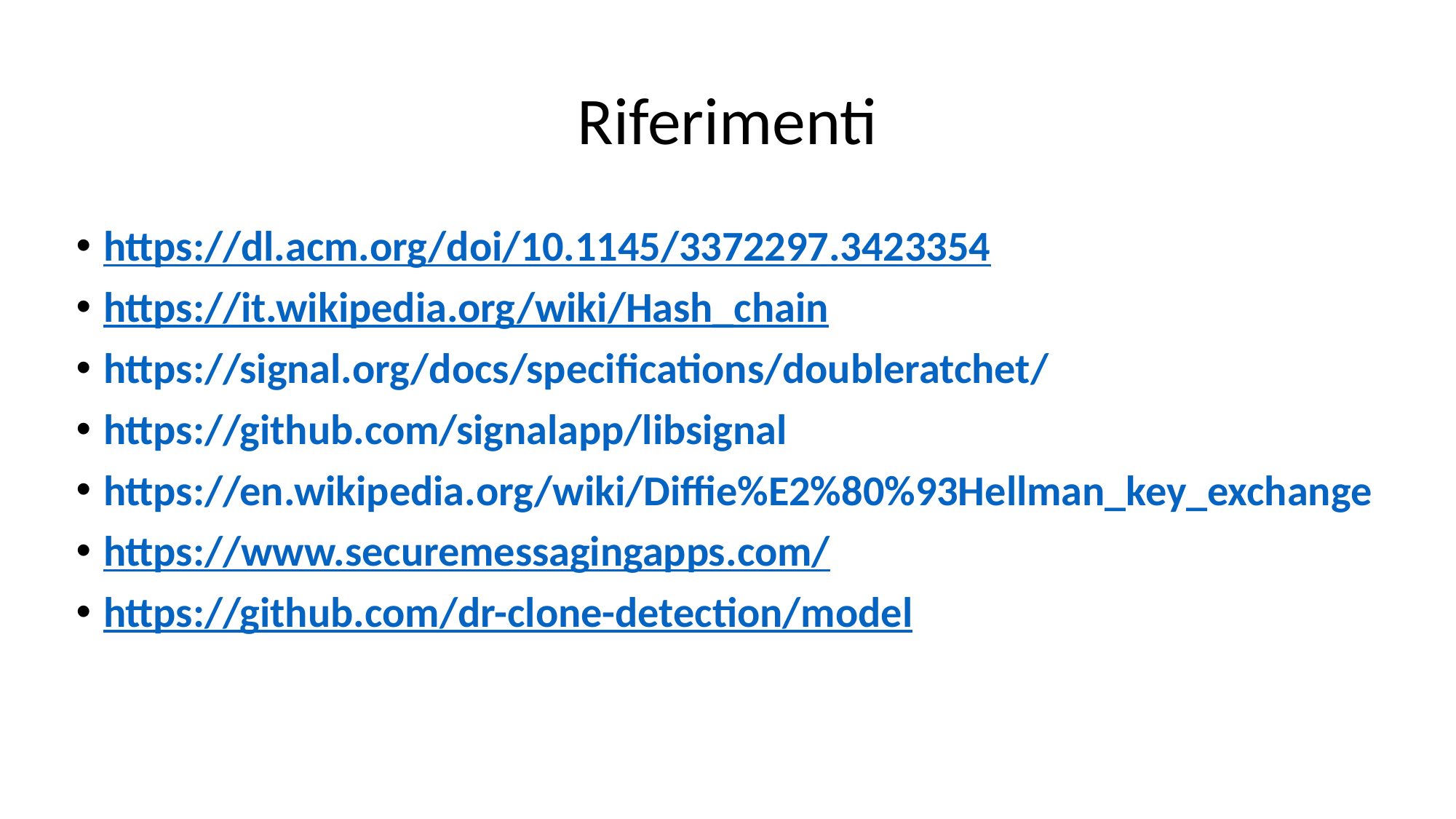

# Riferimenti
https://dl.acm.org/doi/10.1145/3372297.3423354
https://it.wikipedia.org/wiki/Hash_chain
https://signal.org/docs/specifications/doubleratchet/
https://github.com/signalapp/libsignal
https://en.wikipedia.org/wiki/Diffie%E2%80%93Hellman_key_exchange
https://www.securemessagingapps.com/
https://github.com/dr-clone-detection/model